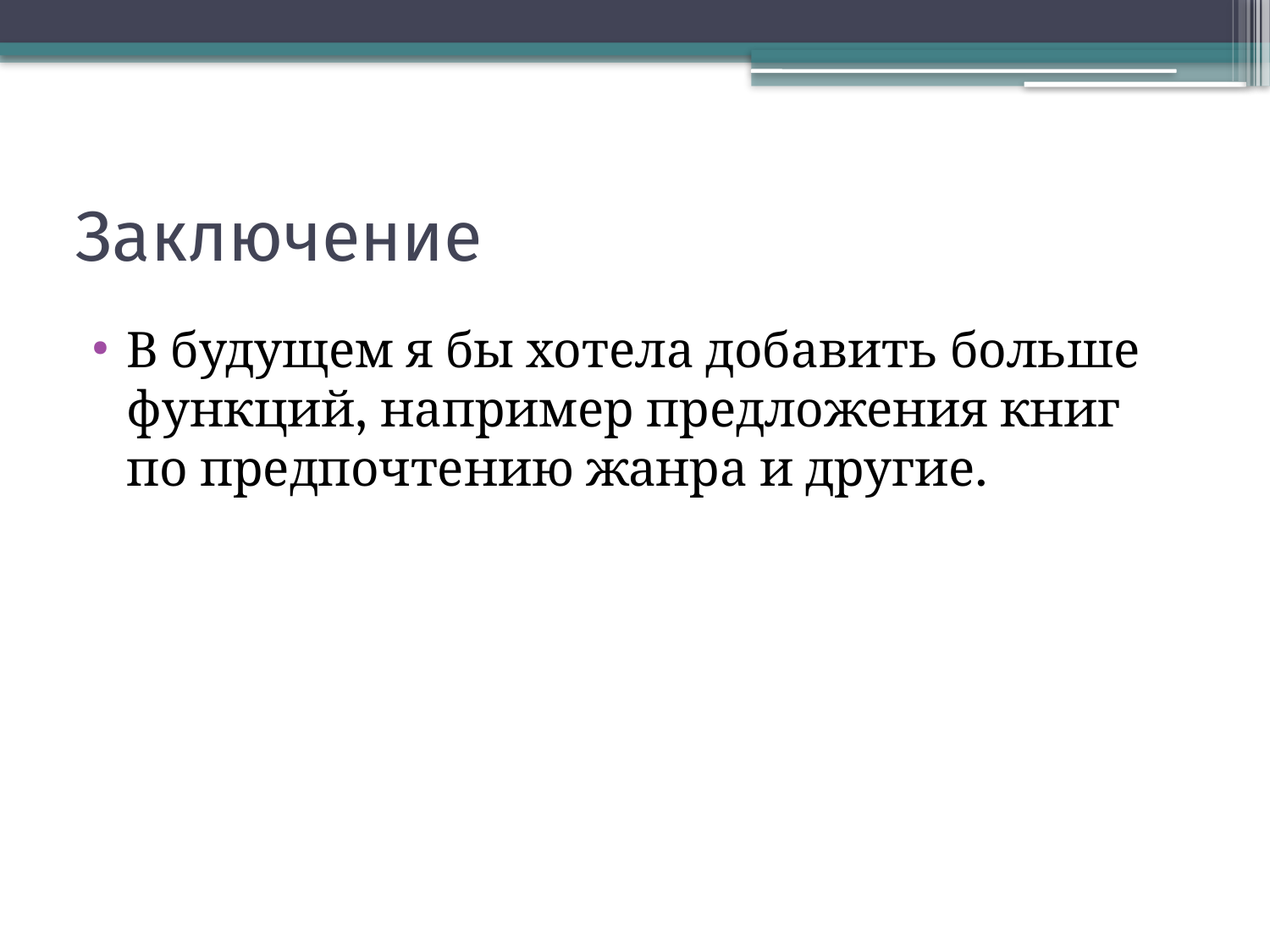

# Заключение
В будущем я бы хотела добавить больше функций, например предложения книг по предпочтению жанра и другие.